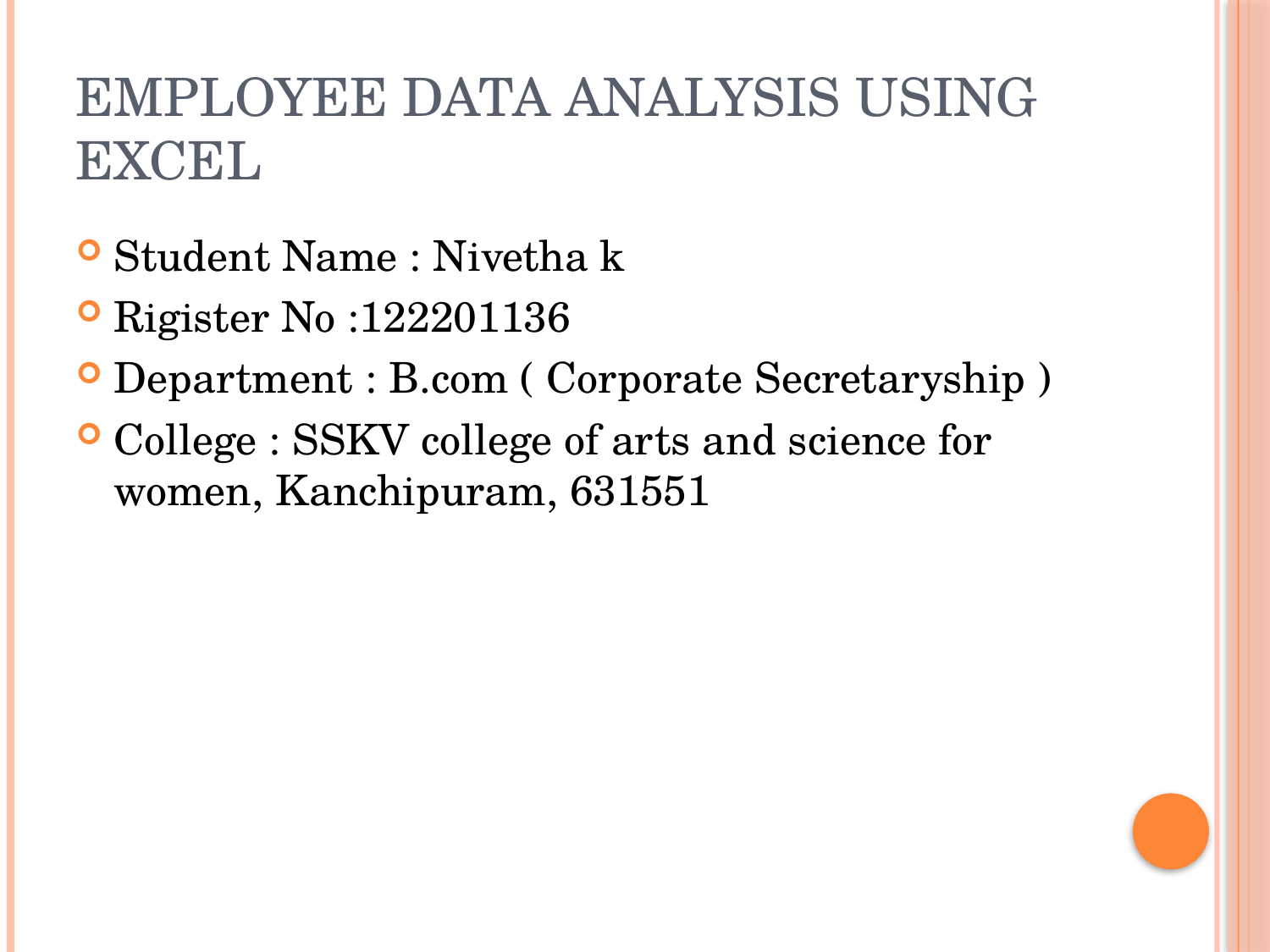

# Employee data analysis using excel
Student Name : Nivetha k
Rigister No :122201136
Department : B.com ( Corporate Secretaryship )
College : SSKV college of arts and science for women, Kanchipuram, 631551